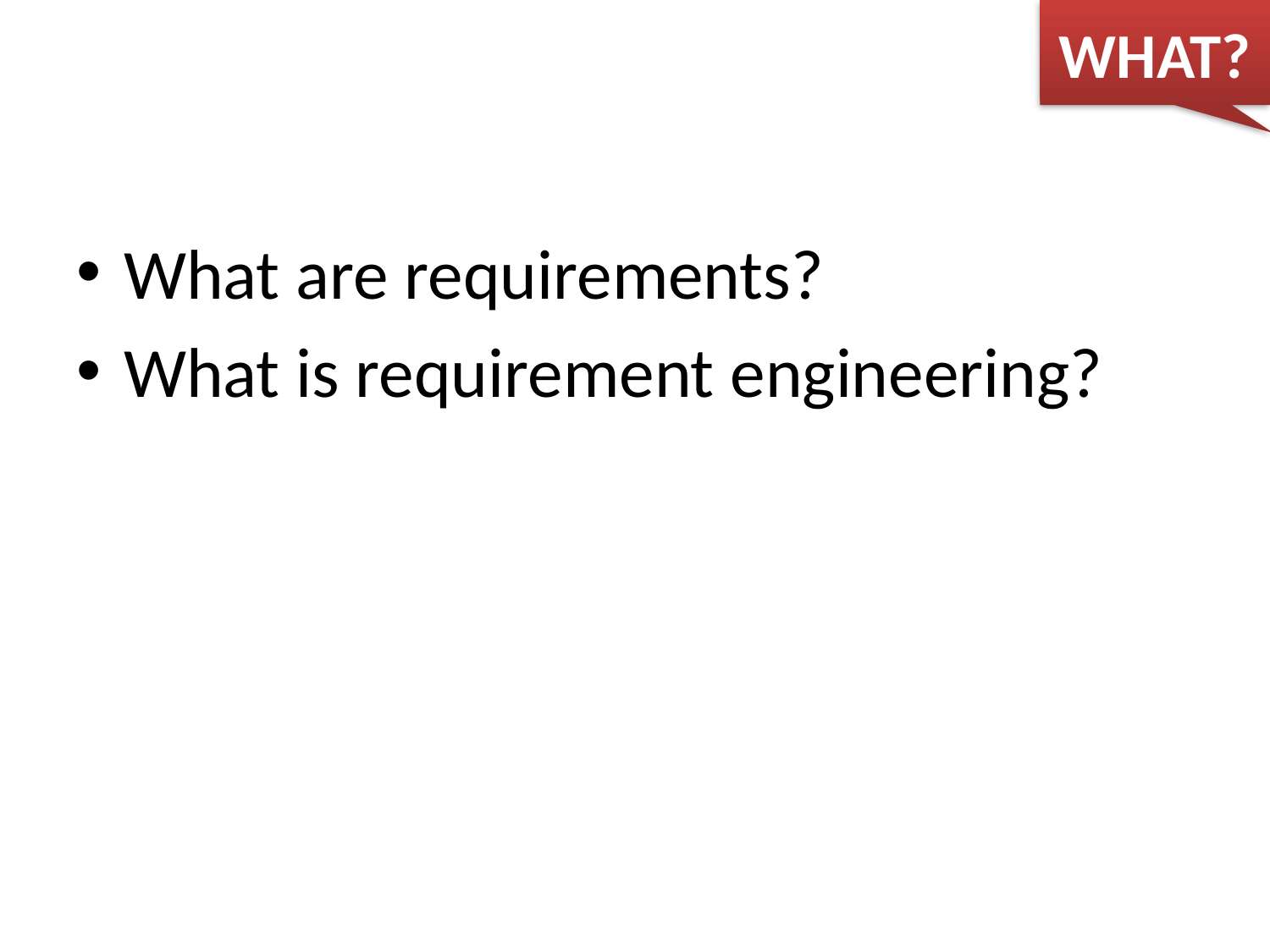

WHAT?
What are requirements?
What is requirement engineering?